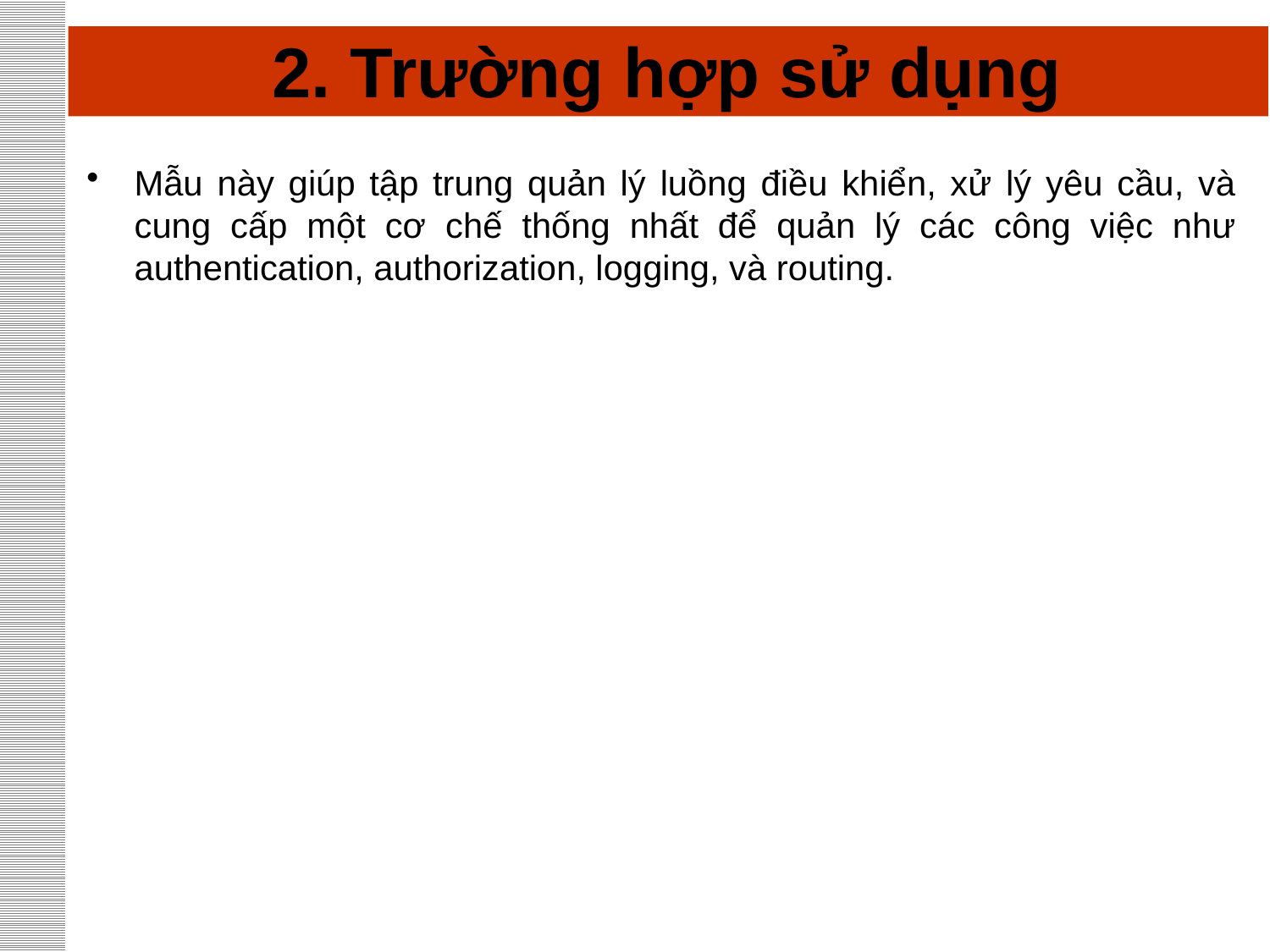

# 2. Trường hợp sử dụng
Mẫu này giúp tập trung quản lý luồng điều khiển, xử lý yêu cầu, và cung cấp một cơ chế thống nhất để quản lý các công việc như authentication, authorization, logging, và routing.